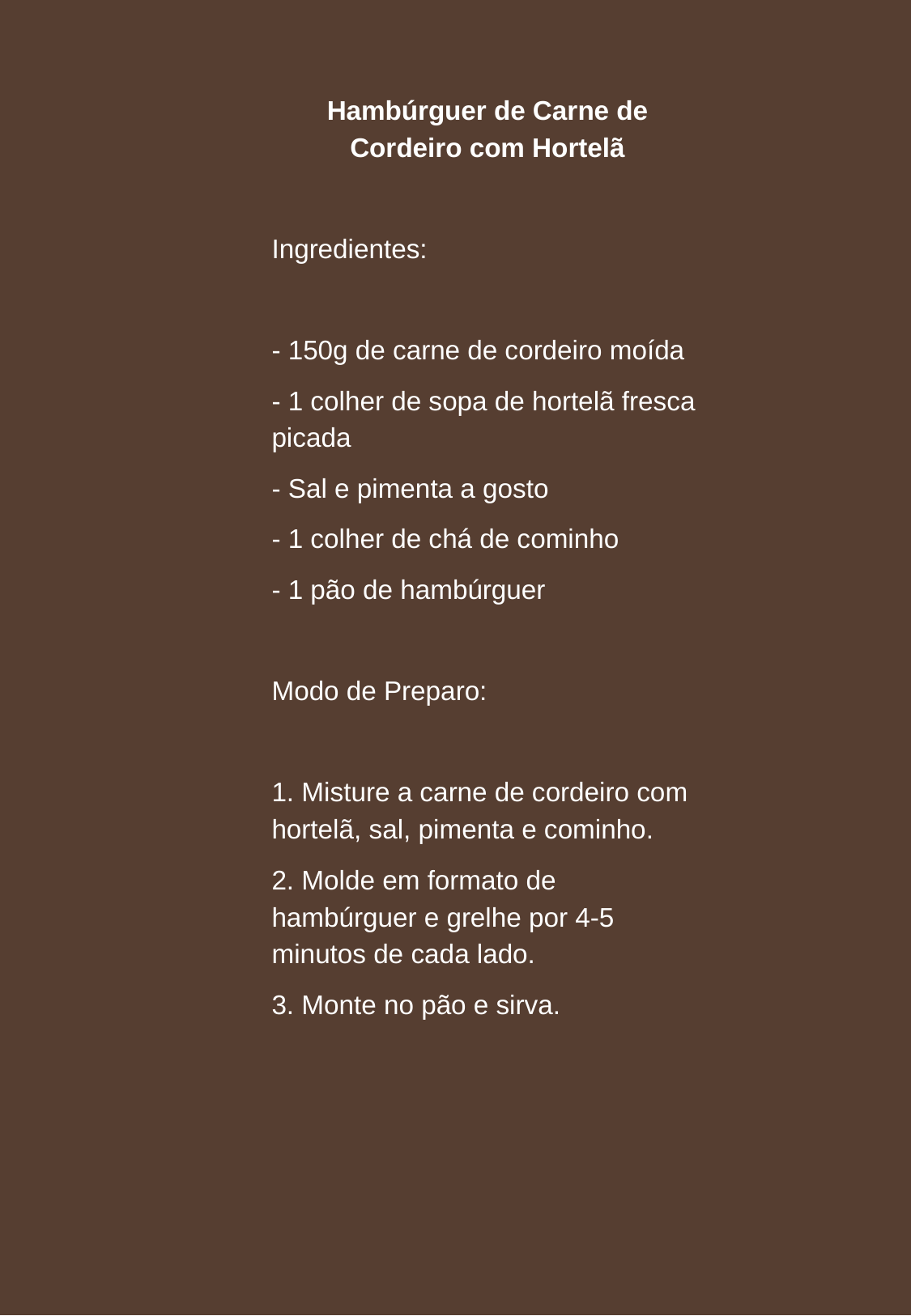

Hambúrguer de Carne de Cordeiro com Hortelã

Ingredientes:

- 150g de carne de cordeiro moída
- 1 colher de sopa de hortelã fresca picada
- Sal e pimenta a gosto
- 1 colher de chá de cominho
- 1 pão de hambúrguer

Modo de Preparo:

1. Misture a carne de cordeiro com hortelã, sal, pimenta e cominho.
2. Molde em formato de hambúrguer e grelhe por 4-5 minutos de cada lado.
3. Monte no pão e sirva.